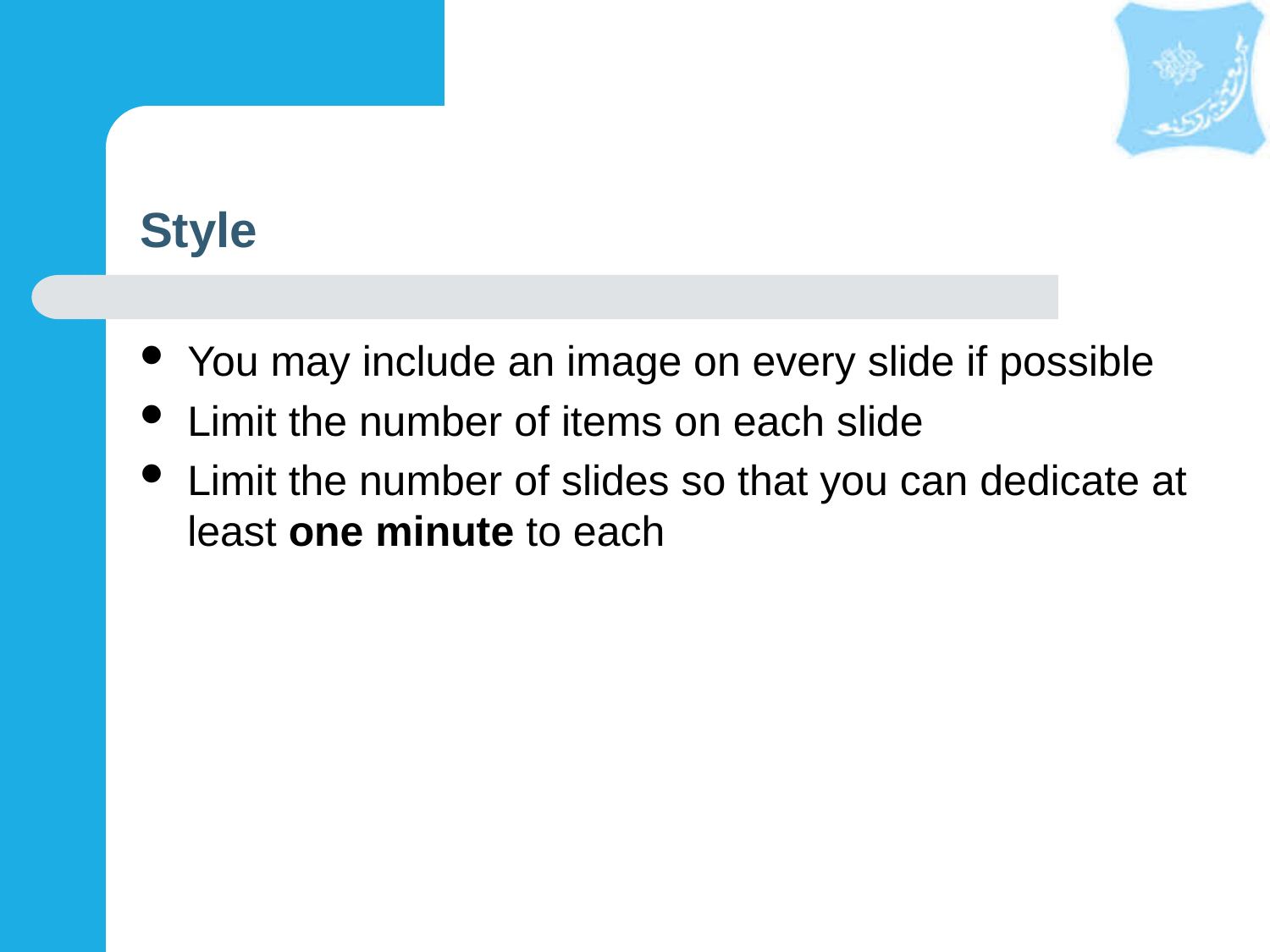

# Style
You may include an image on every slide if possible
Limit the number of items on each slide
Limit the number of slides so that you can dedicate at least one minute to each